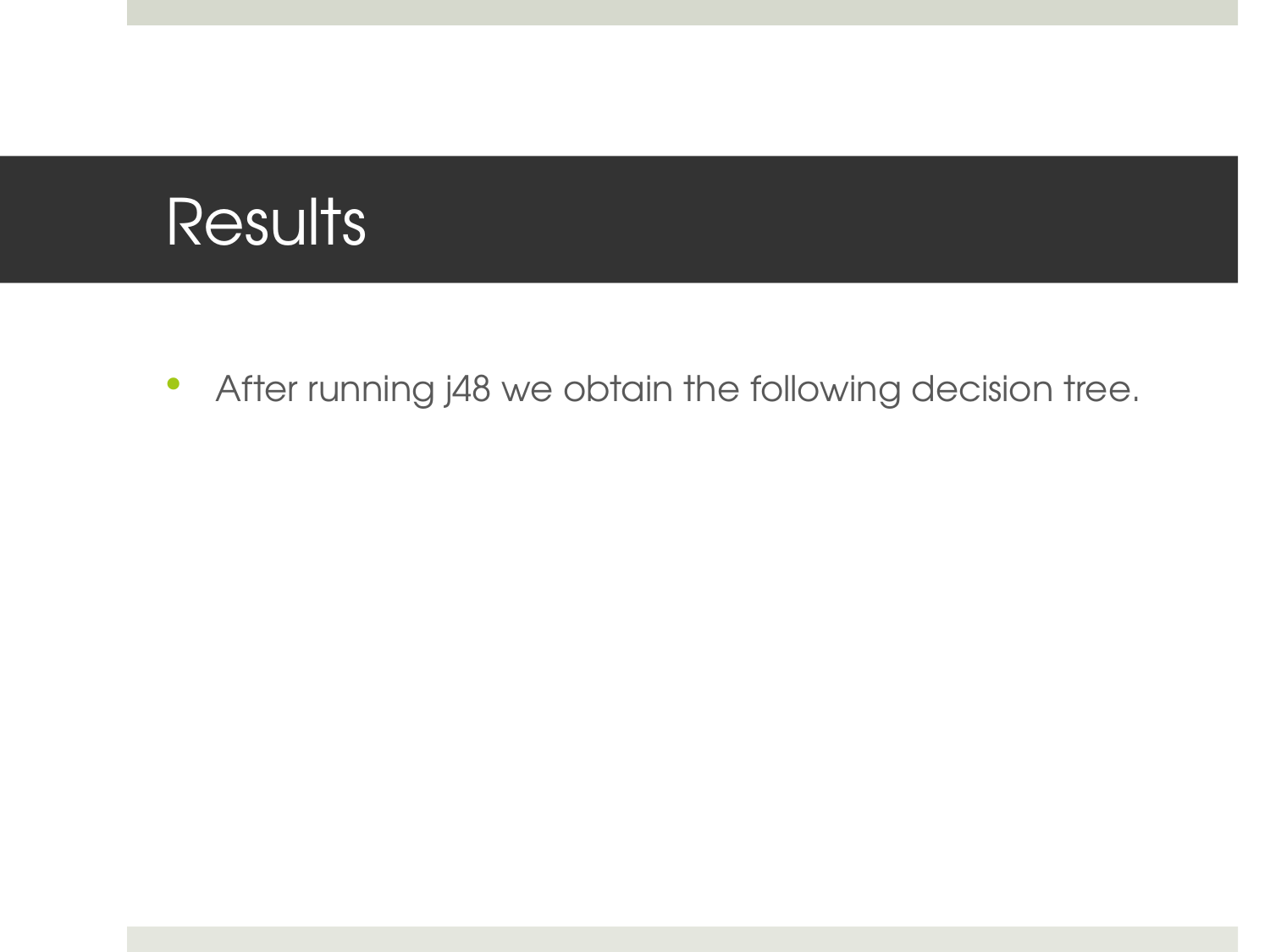

# Results
After running j48 we obtain the following decision tree.